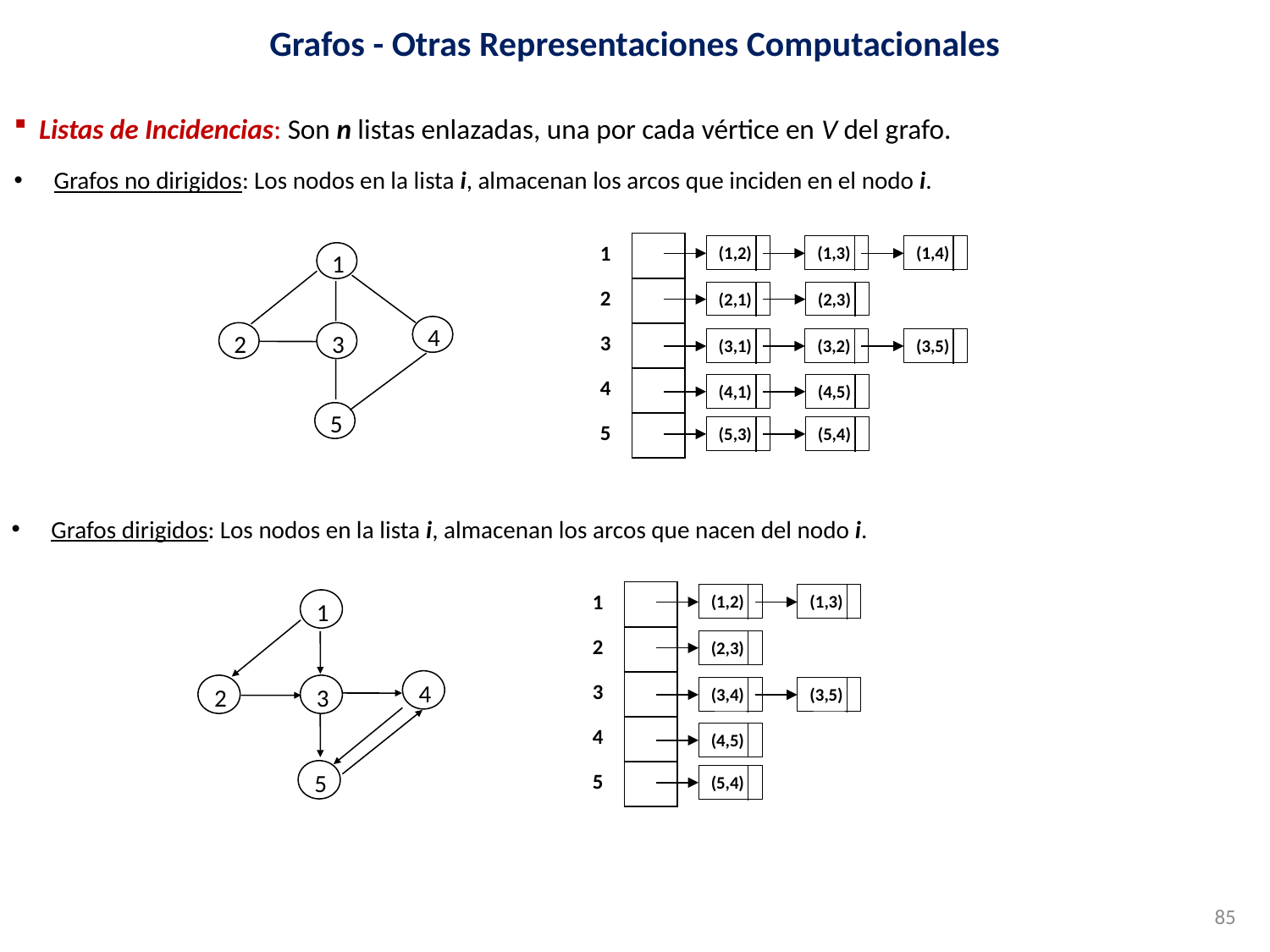

# Grafos - Otras Representaciones Computacionales
Listas de Incidencias: Son n listas enlazadas, una por cada vértice en V del grafo.
Grafos no dirigidos: Los nodos en la lista i, almacenan los arcos que inciden en el nodo i.
| 1 |  |
| --- | --- |
| 2 |  |
| 3 |  |
| 4 |  |
| 5 |  |
1

4

2

3

5

(1,2)
(1,3)
(1,4)
(2,1)
(2,3)
(3,1)
(3,2)
(3,5)
(4,1)
(4,5)
(5,3)
(5,4)
Grafos dirigidos: Los nodos en la lista i, almacenan los arcos que nacen del nodo i.
1

4

2

3

5

| 1 |  |
| --- | --- |
| 2 |  |
| 3 |  |
| 4 |  |
| 5 |  |
(1,2)
(1,3)
(2,3)
(3,4)
(3,5)
(4,5)
(5,4)
85